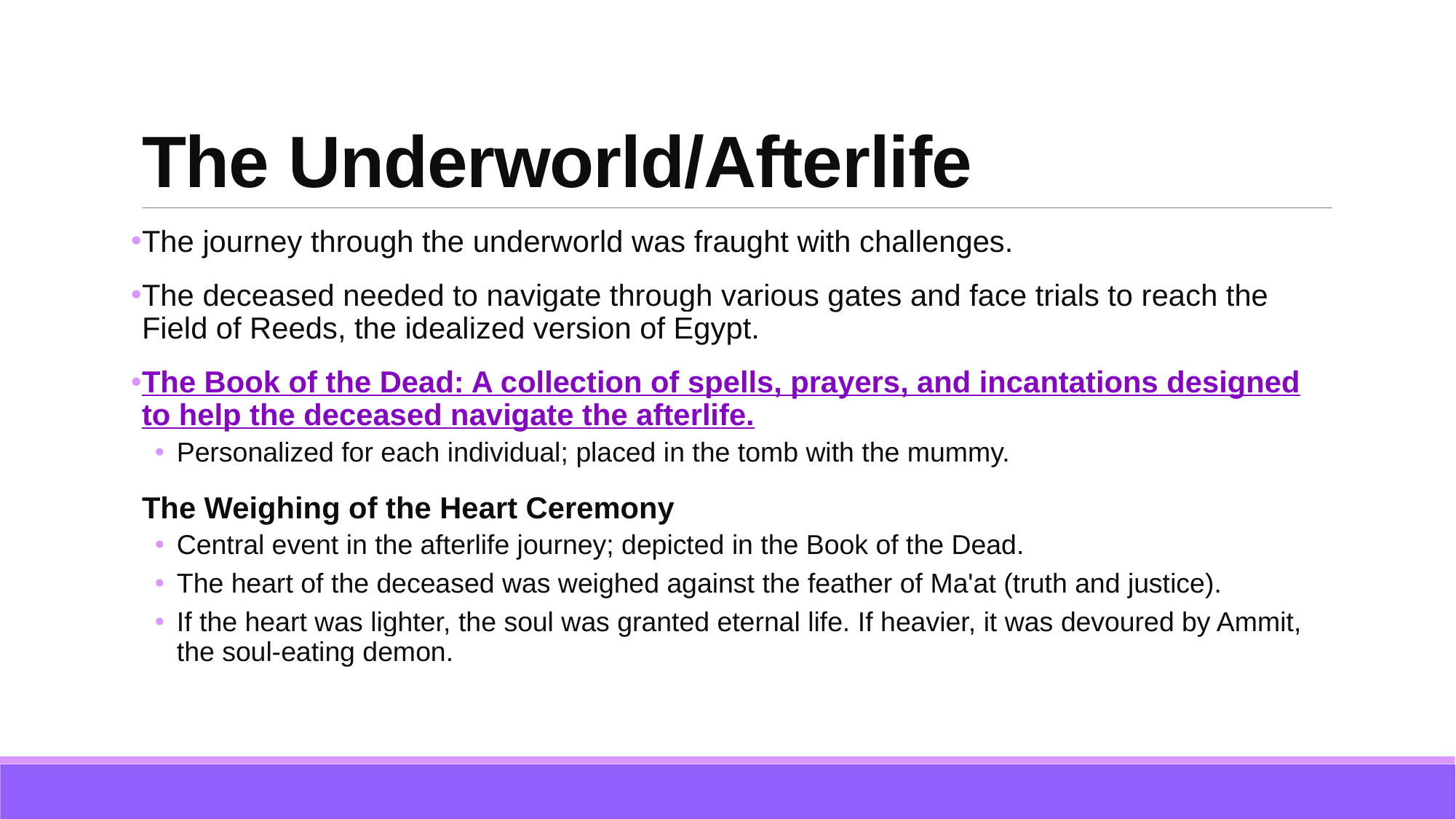

# The Underworld/Afterlife
The journey through the underworld was fraught with challenges.
The deceased needed to navigate through various gates and face trials to reach the Field of Reeds, the idealized version of Egypt.
The Book of the Dead: A collection of spells, prayers, and incantations designed to help the deceased navigate the afterlife.
Personalized for each individual; placed in the tomb with the mummy.
The Weighing of the Heart Ceremony
Central event in the afterlife journey; depicted in the Book of the Dead.
The heart of the deceased was weighed against the feather of Ma'at (truth and justice).
If the heart was lighter, the soul was granted eternal life. If heavier, it was devoured by Ammit, the soul-eating demon.